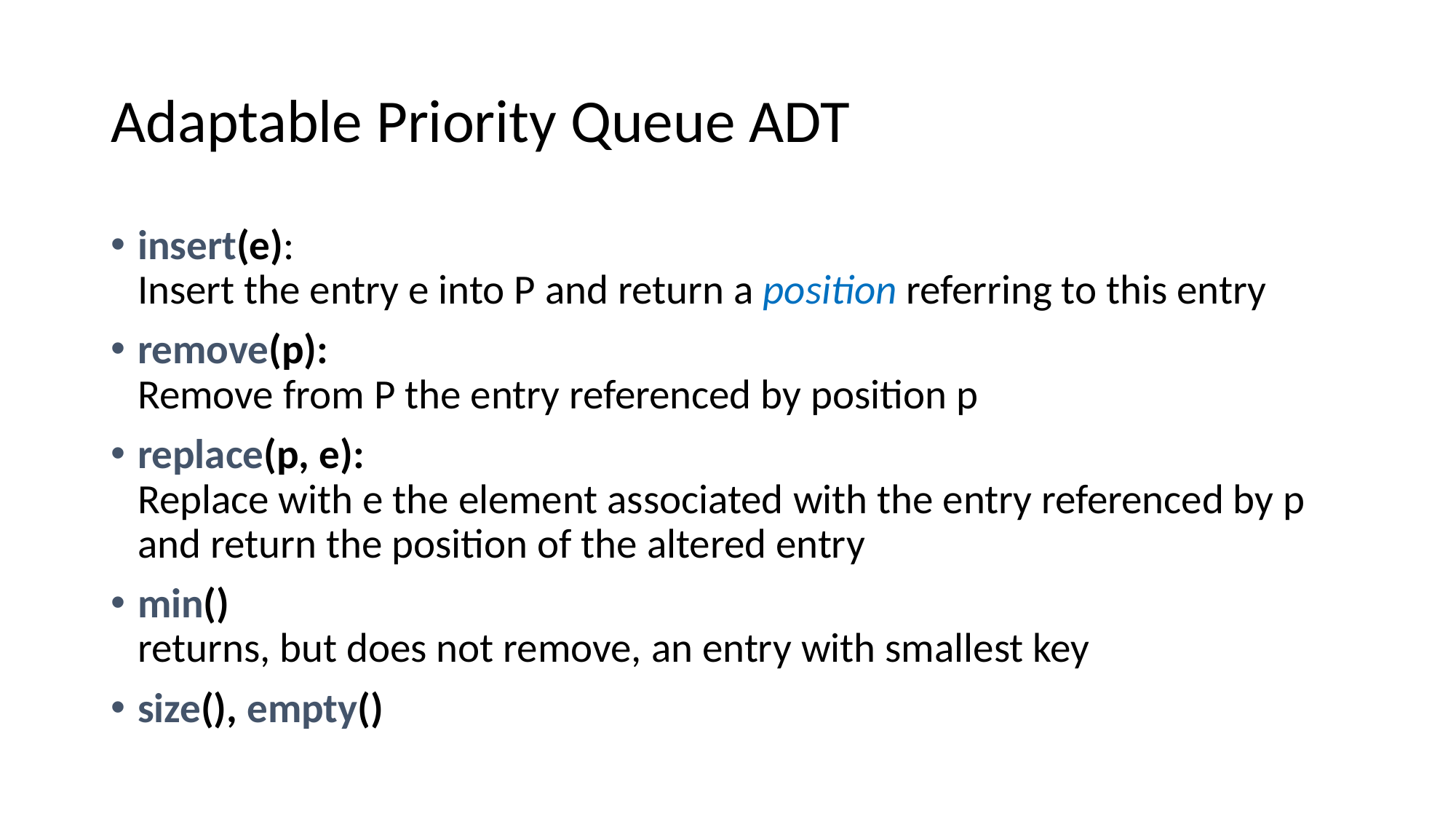

# Adaptable Priority Queue ADT
insert(e):
Insert the entry e into P and return a position referring to this entry
remove(p):
Remove from P the entry referenced by position p
replace(p, e):
Replace with e the element associated with the entry referenced by p and return the position of the altered entry
min()
returns, but does not remove, an entry with smallest key
size(), empty()